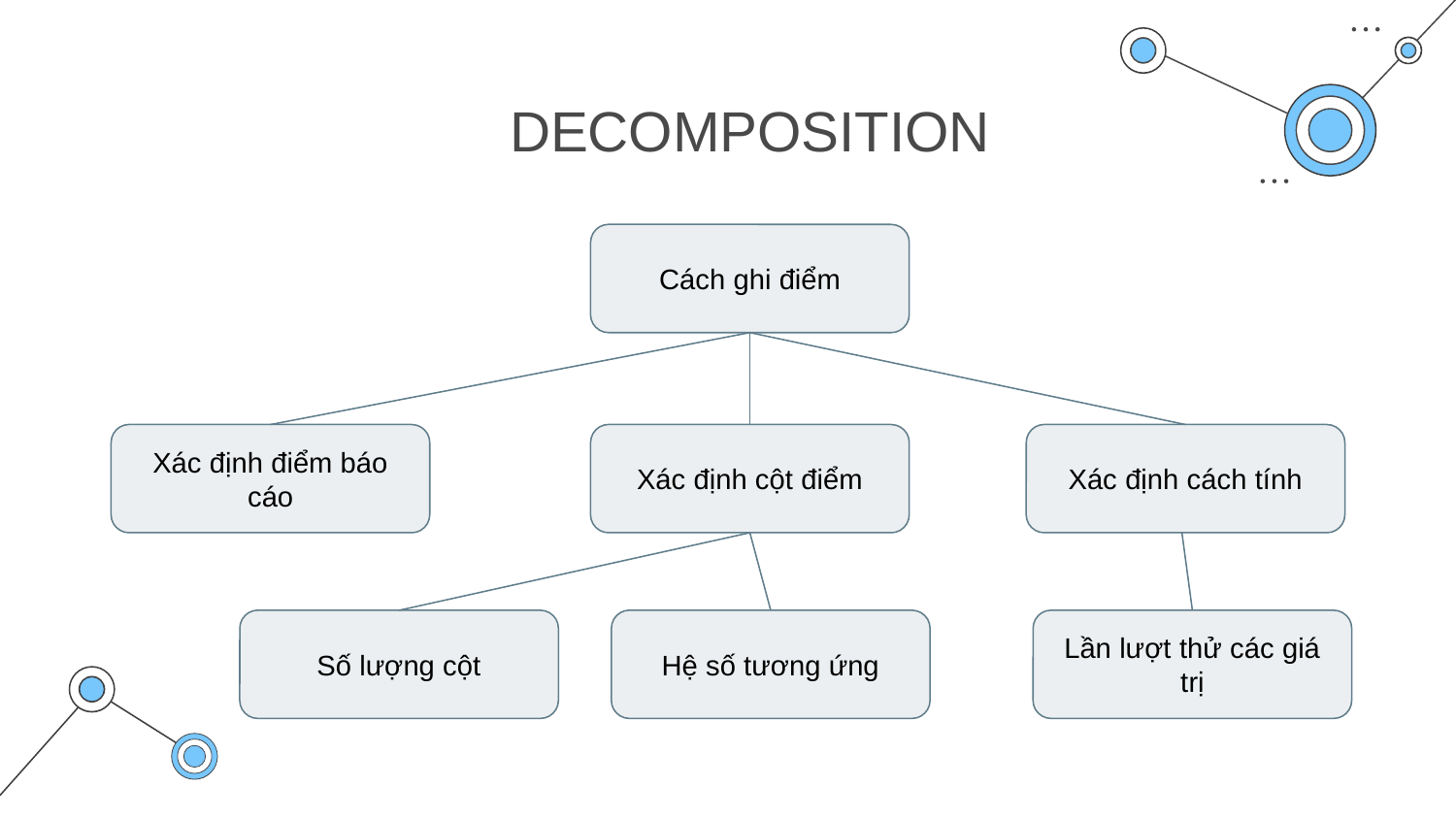

# DECOMPOSITION
Cách ghi điểm
Xác định điểm báo cáo
Xác định cột điểm
Xác định cách tính
Số lượng cột
Hệ số tương ứng
Lần lượt thử các giá trị